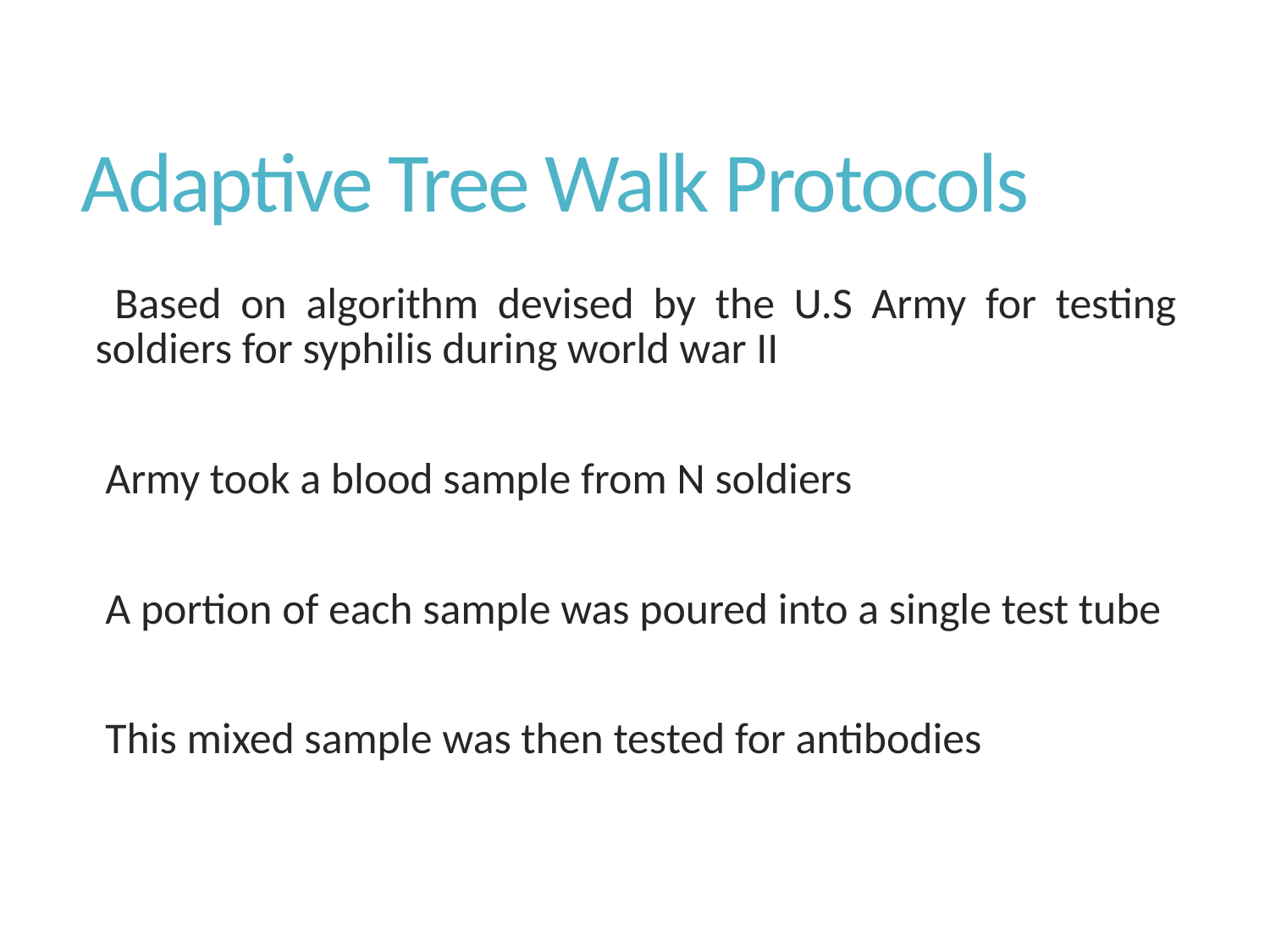

# Adaptive Tree Walk Protocols
 Based on algorithm devised by the U.S Army for testing soldiers for syphilis during world war II

 Army took a blood sample from N soldiers

 A portion of each sample was poured into a single test tube

 This mixed sample was then tested for antibodies